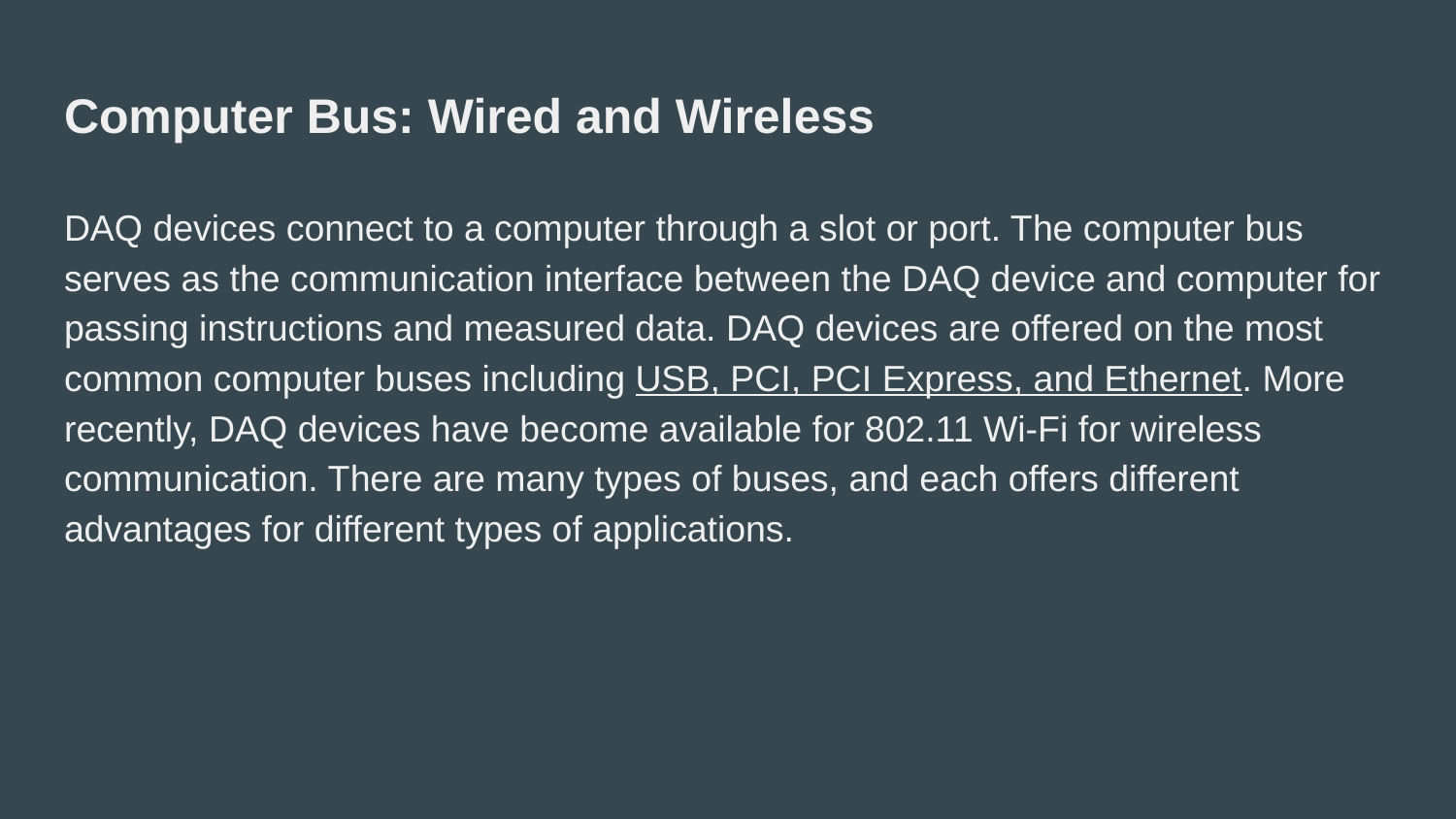

# Computer Bus: Wired and Wireless
DAQ devices connect to a computer through a slot or port. The computer bus serves as the communication interface between the DAQ device and computer for passing instructions and measured data. DAQ devices are offered on the most common computer buses including USB, PCI, PCI Express, and Ethernet. More recently, DAQ devices have become available for 802.11 Wi-Fi for wireless communication. There are many types of buses, and each offers different advantages for different types of applications.